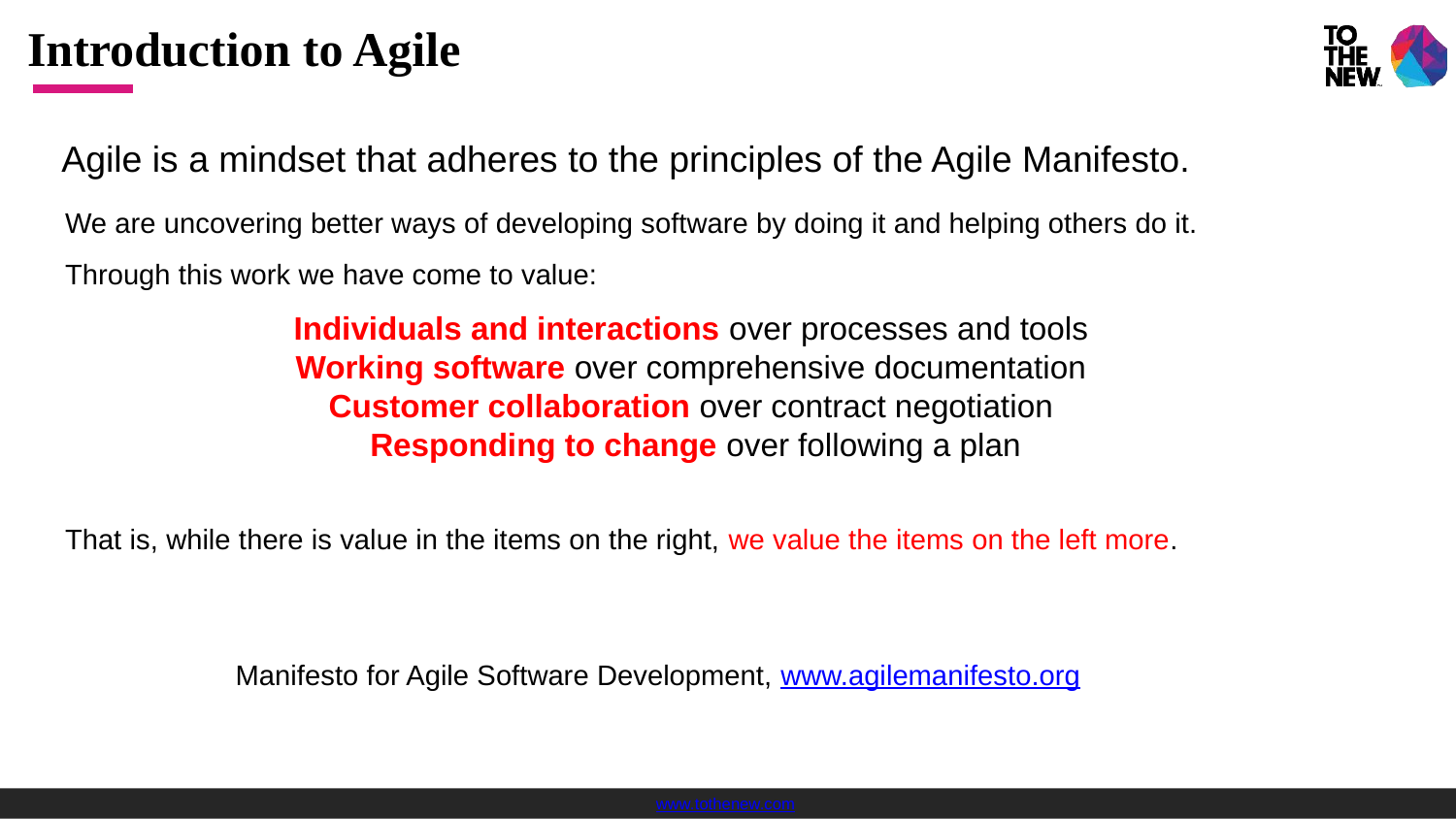

# Introduction to Agile
Agile is a mindset that adheres to the principles of the Agile Manifesto.
We are uncovering better ways of developing software by doing it and helping others do it.  Through this work we have come to value:
Individuals and interactions over processes and tools  Working software over comprehensive documentation  Customer collaboration over contract negotiation  Responding to change over following a plan

That is, while there is value in the items on the right, we value the items on the left more.

                      Manifesto for Agile Software Development, www.agilemanifesto.org
www.tothenew.com